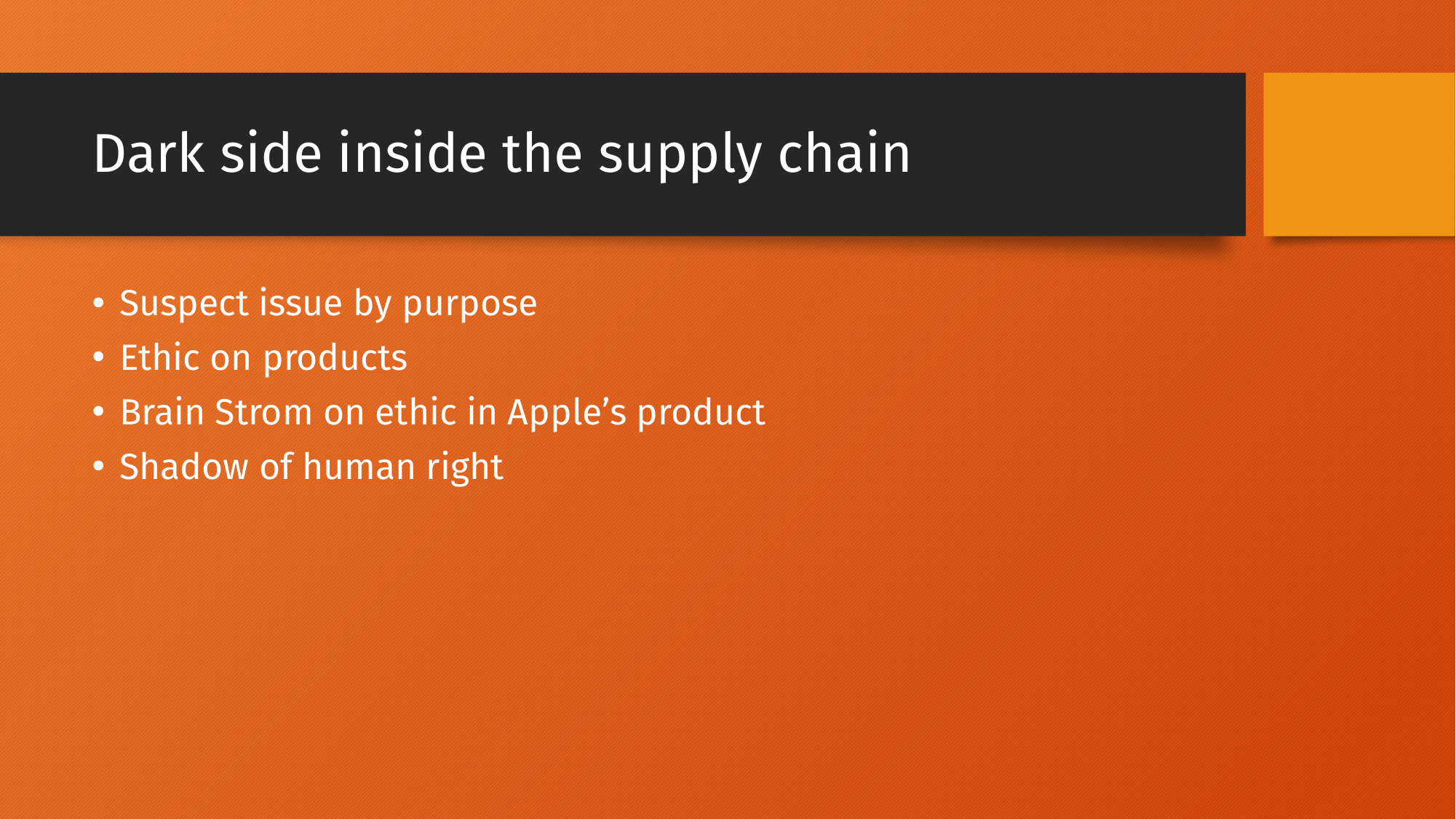

# Dark side inside the supply chain
Suspect issue by purpose
Ethic on products
Brain Strom on ethic in Apple’s product
Shadow of human right